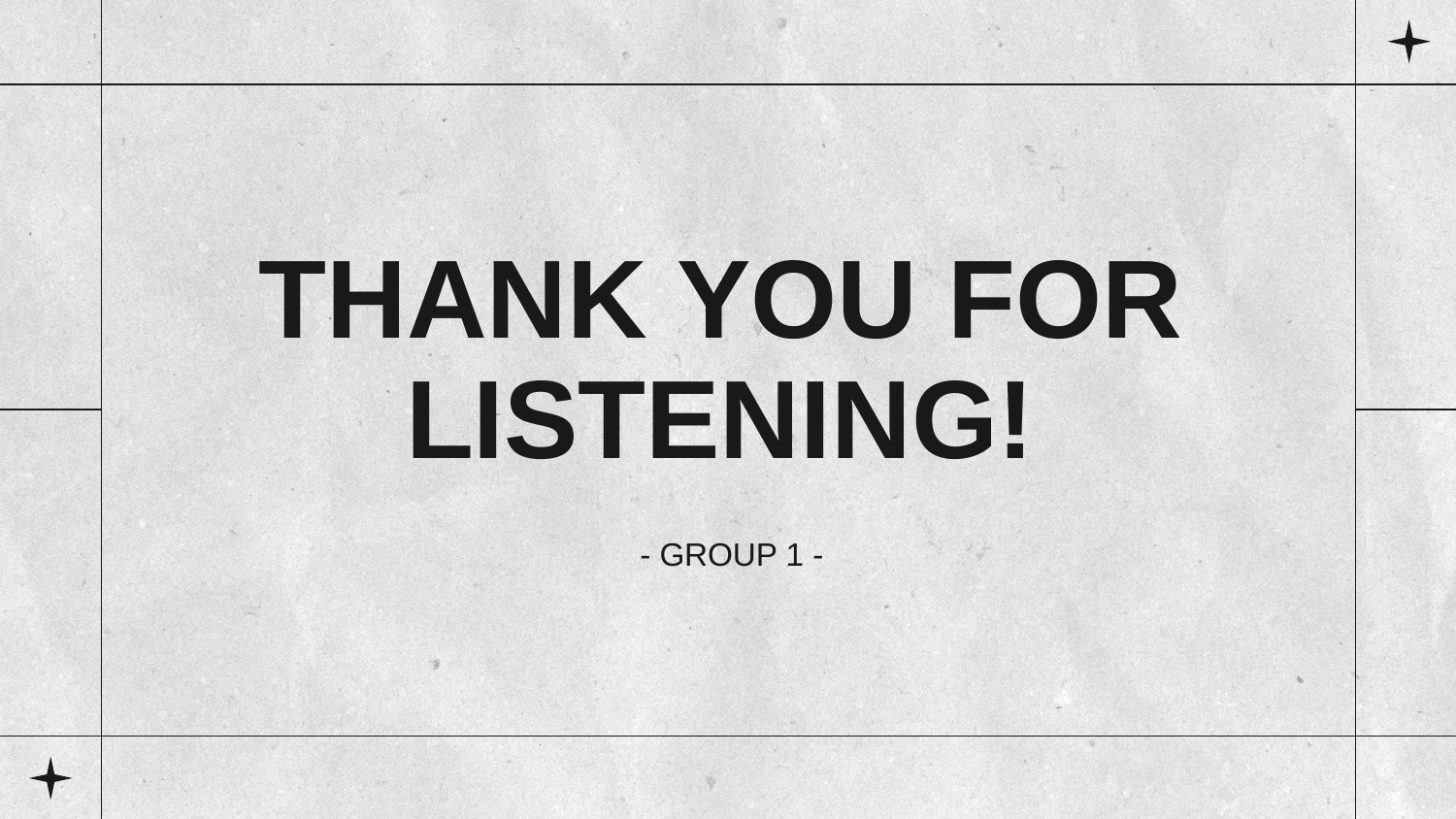

# THANK YOU FOR LISTENING!
- GROUP 1 -